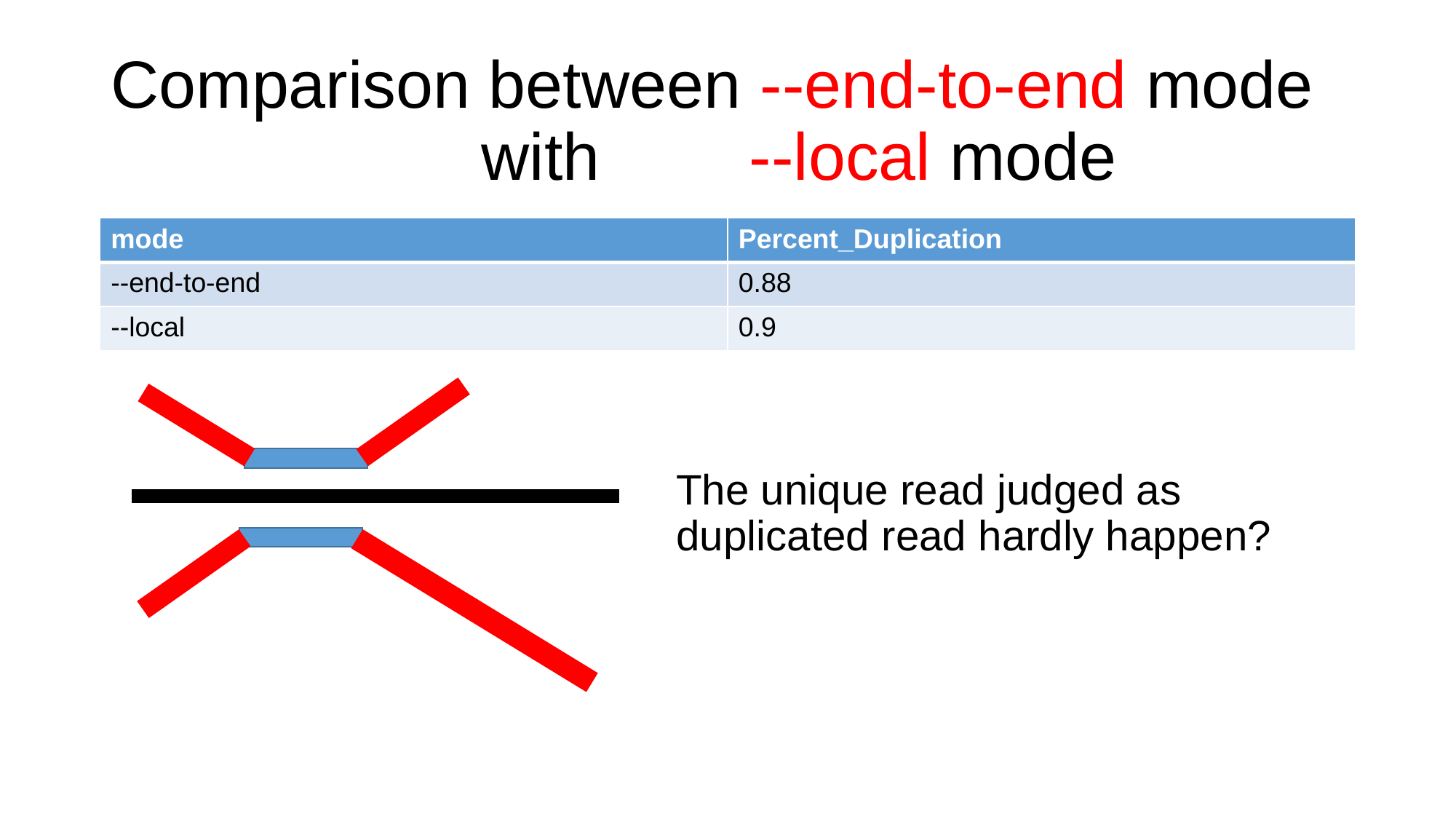

# Comparison between --end-to-end mode with        --local mode
| mode | Percent\_Duplication |
| --- | --- |
| --end-to-end | 0.88 |
| --local | 0.9 |

The unique read judged as duplicated read hardly happen?